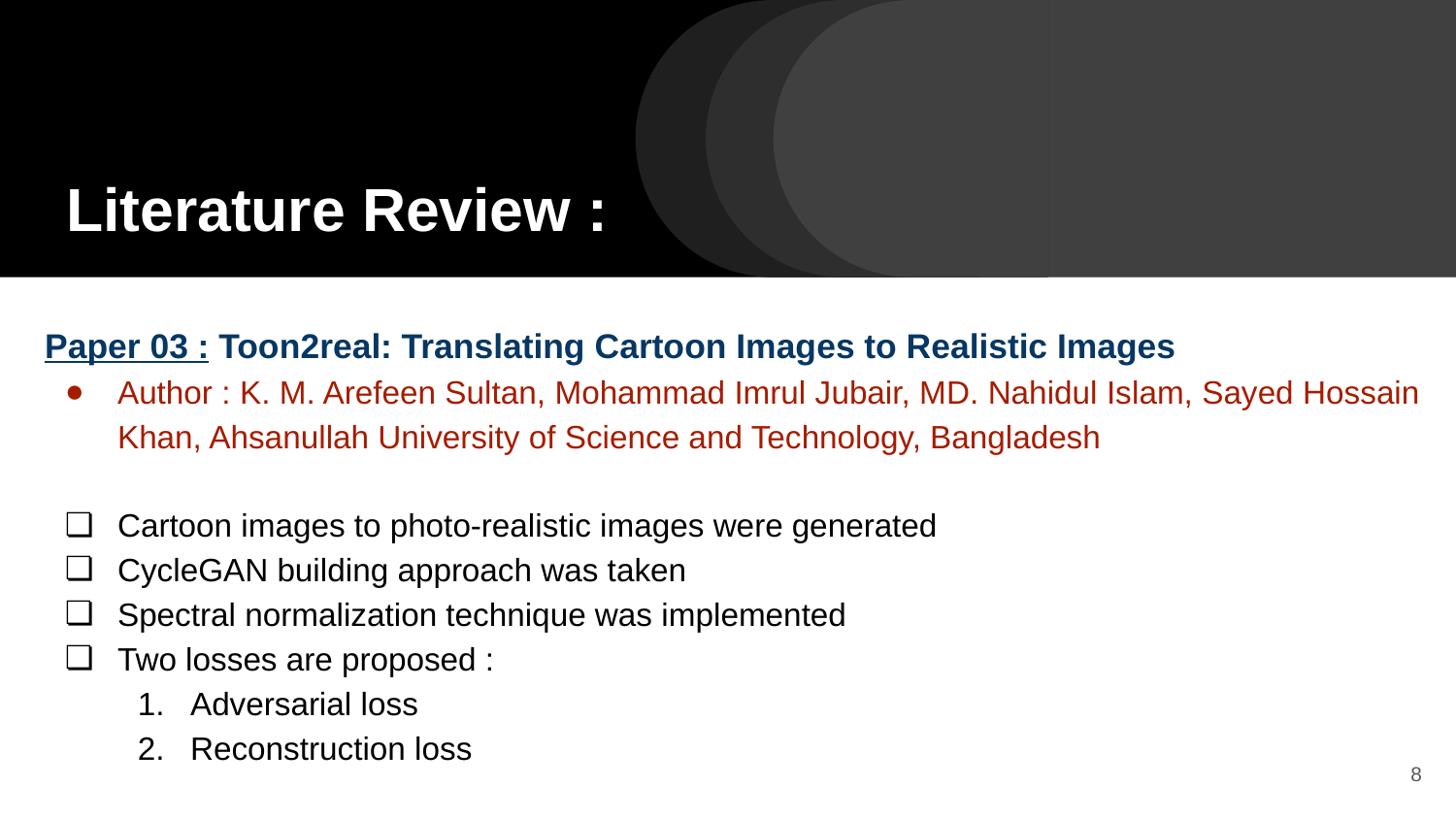

# Literature Review :
Paper 03 : Toon2real: Translating Cartoon Images to Realistic Images
Author : K. M. Arefeen Sultan, Mohammad Imrul Jubair, MD. Nahidul Islam, Sayed Hossain Khan, Ahsanullah University of Science and Technology, Bangladesh

Cartoon images to photo-realistic images were generated
CycleGAN building approach was taken
Spectral normalization technique was implemented
Two losses are proposed :
Adversarial loss
Reconstruction loss

8